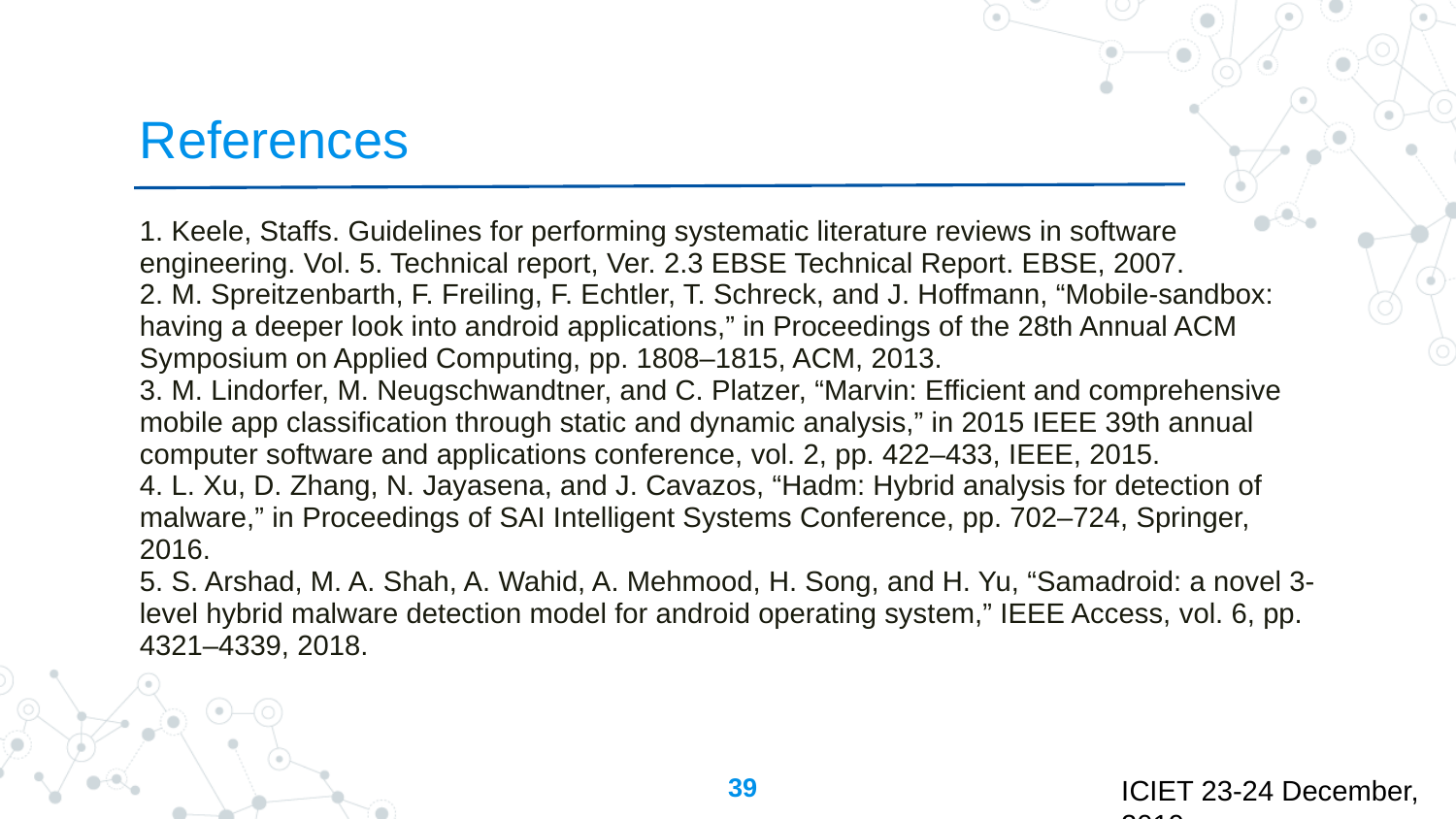

# References
1. Keele, Staffs. Guidelines for performing systematic literature reviews in software engineering. Vol. 5. Technical report, Ver. 2.3 EBSE Technical Report. EBSE, 2007.
2. M. Spreitzenbarth, F. Freiling, F. Echtler, T. Schreck, and J. Hoffmann, “Mobile-sandbox: having a deeper look into android applications,” in Proceedings of the 28th Annual ACM Symposium on Applied Computing, pp. 1808–1815, ACM, 2013.
3. M. Lindorfer, M. Neugschwandtner, and C. Platzer, “Marvin: Efficient and comprehensive mobile app classification through static and dynamic analysis,” in 2015 IEEE 39th annual computer software and applications conference, vol. 2, pp. 422–433, IEEE, 2015.
4. L. Xu, D. Zhang, N. Jayasena, and J. Cavazos, “Hadm: Hybrid analysis for detection of malware,” in Proceedings of SAI Intelligent Systems Conference, pp. 702–724, Springer, 2016.
5. S. Arshad, M. A. Shah, A. Wahid, A. Mehmood, H. Song, and H. Yu, “Samadroid: a novel 3-level hybrid malware detection model for android operating system,” IEEE Access, vol. 6, pp. 4321–4339, 2018.

39